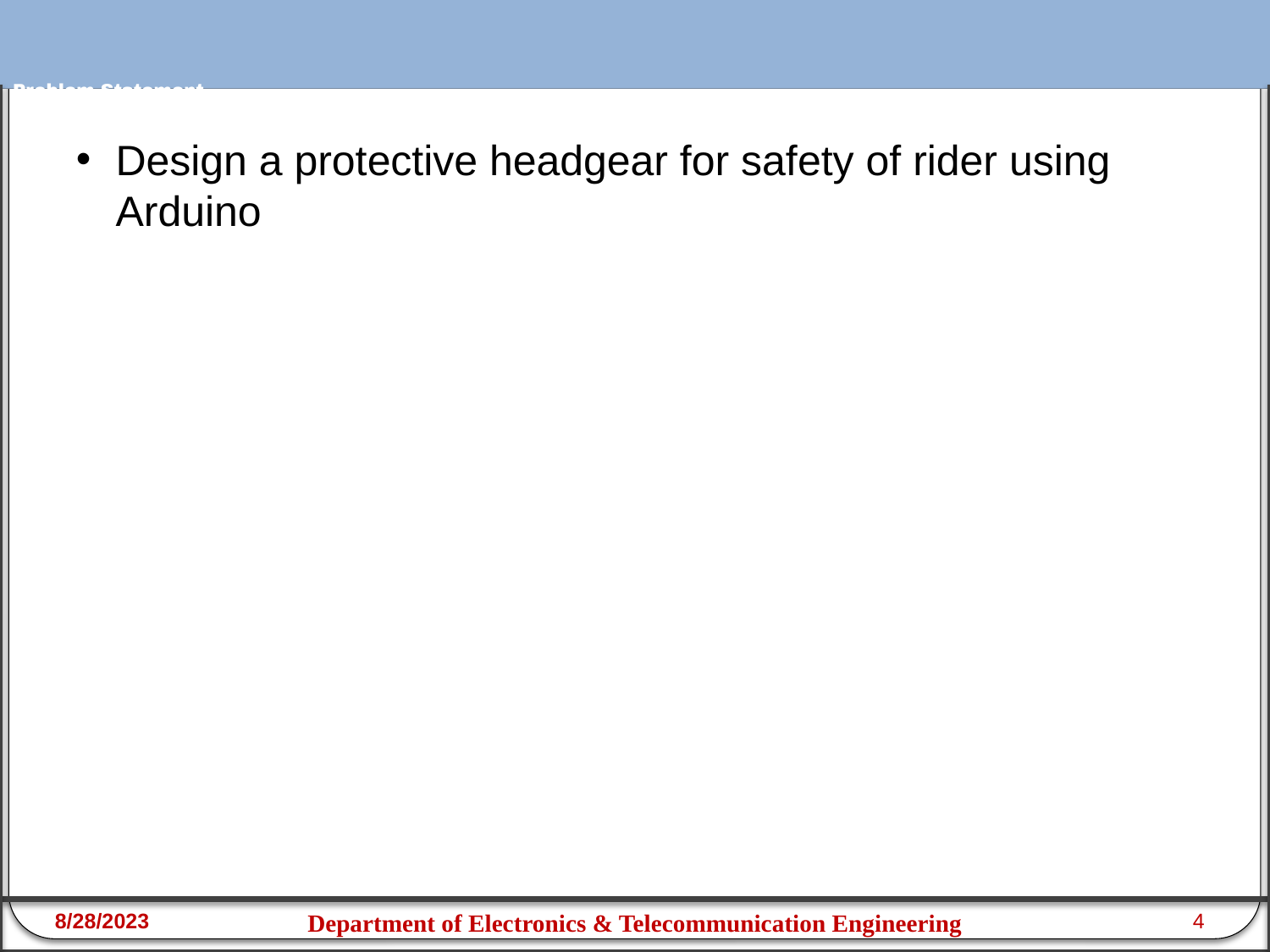

# Problem Statement
Design a protective headgear for safety of rider using Arduino